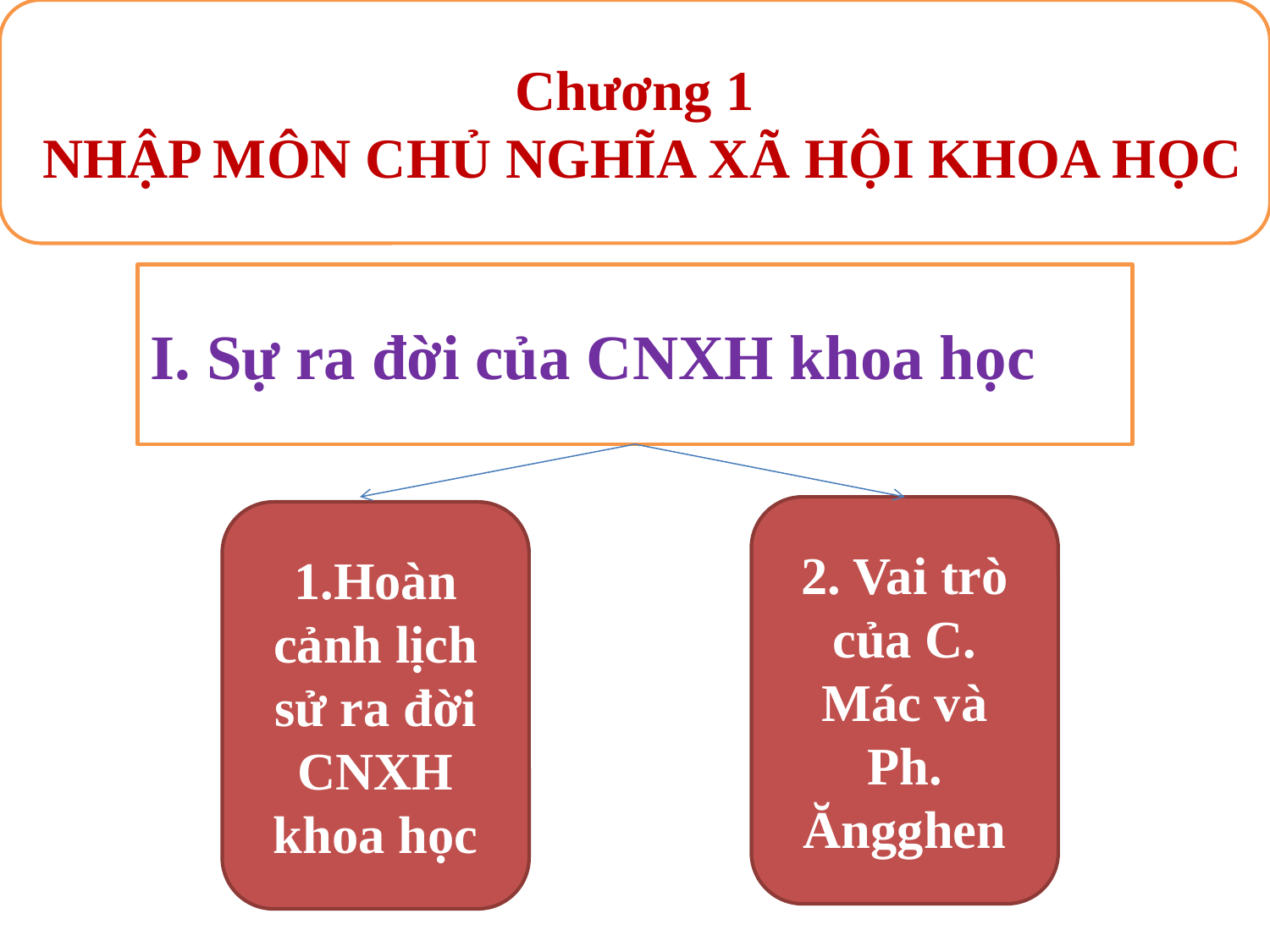

Chương 1
 NHẬP MÔN CHỦ NGHĨA XÃ HỘI KHOA HỌC
I. Sự ra đời của CNXH khoa học
2. Vai trò của C. Mác và Ph. Ăngghen
1.Hoàn cảnh lịch sử ra đời CNXH khoa học